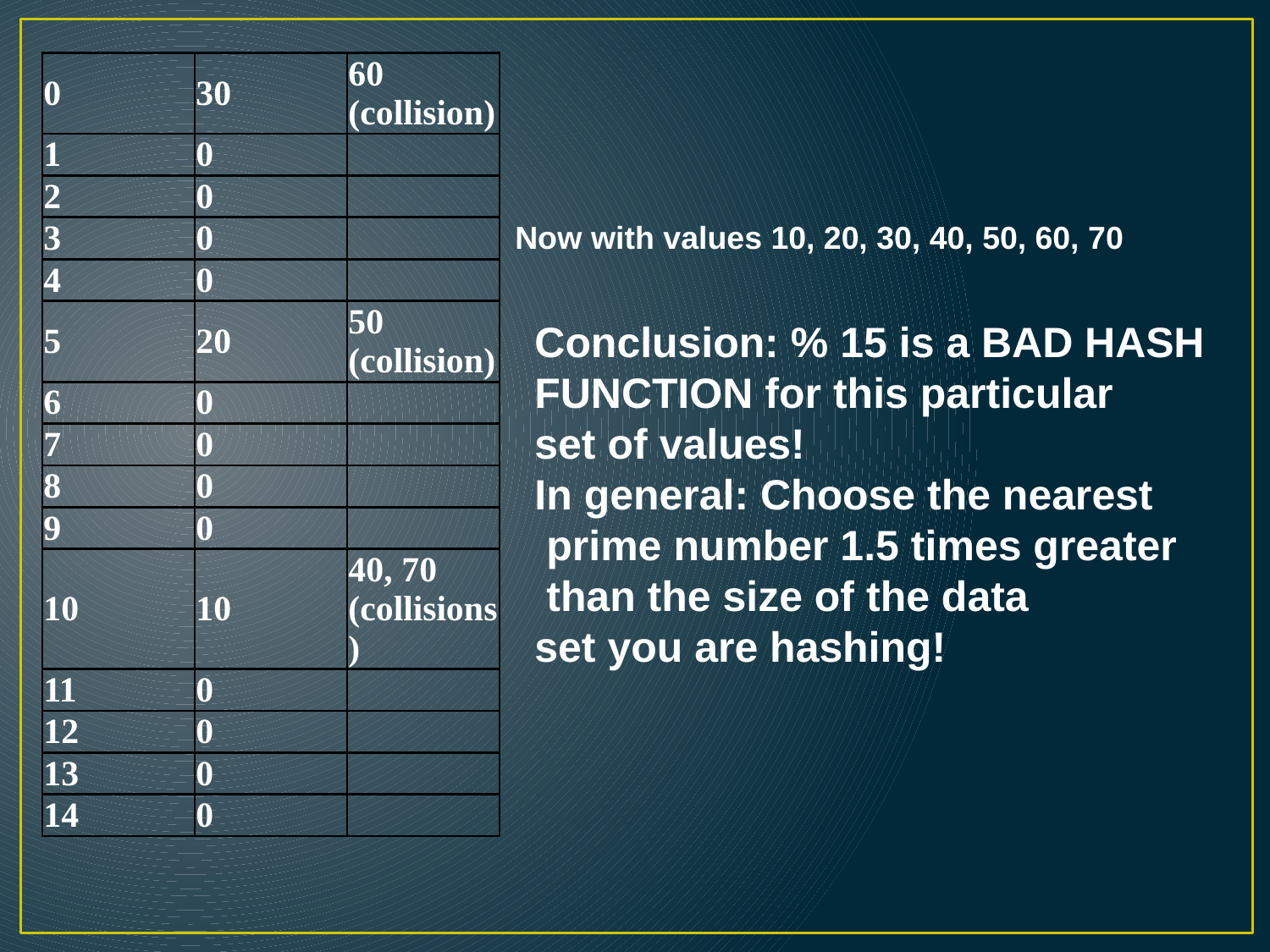

#
| 0 | 30 | 60 (collision) |
| --- | --- | --- |
| 1 | 0 |  |
| 2 | 0 |  |
| 3 | 0 |  |
| 4 | 0 |  |
| 5 | 20 | 50 (collision) |
| 6 | 0 |  |
| 7 | 0 |  |
| 8 | 0 |  |
| 9 | 0 |  |
| 10 | 10 | 40, 70 (collisions) |
| 11 | 0 |  |
| 12 | 0 |  |
| 13 | 0 |  |
| 14 | 0 |  |
Now with values 10, 20, 30, 40, 50, 60, 70
Conclusion: % 15 is a BAD HASH
FUNCTION for this particular
set of values!
In general: Choose the nearest
 prime number 1.5 times greater
 than the size of the data
set you are hashing!